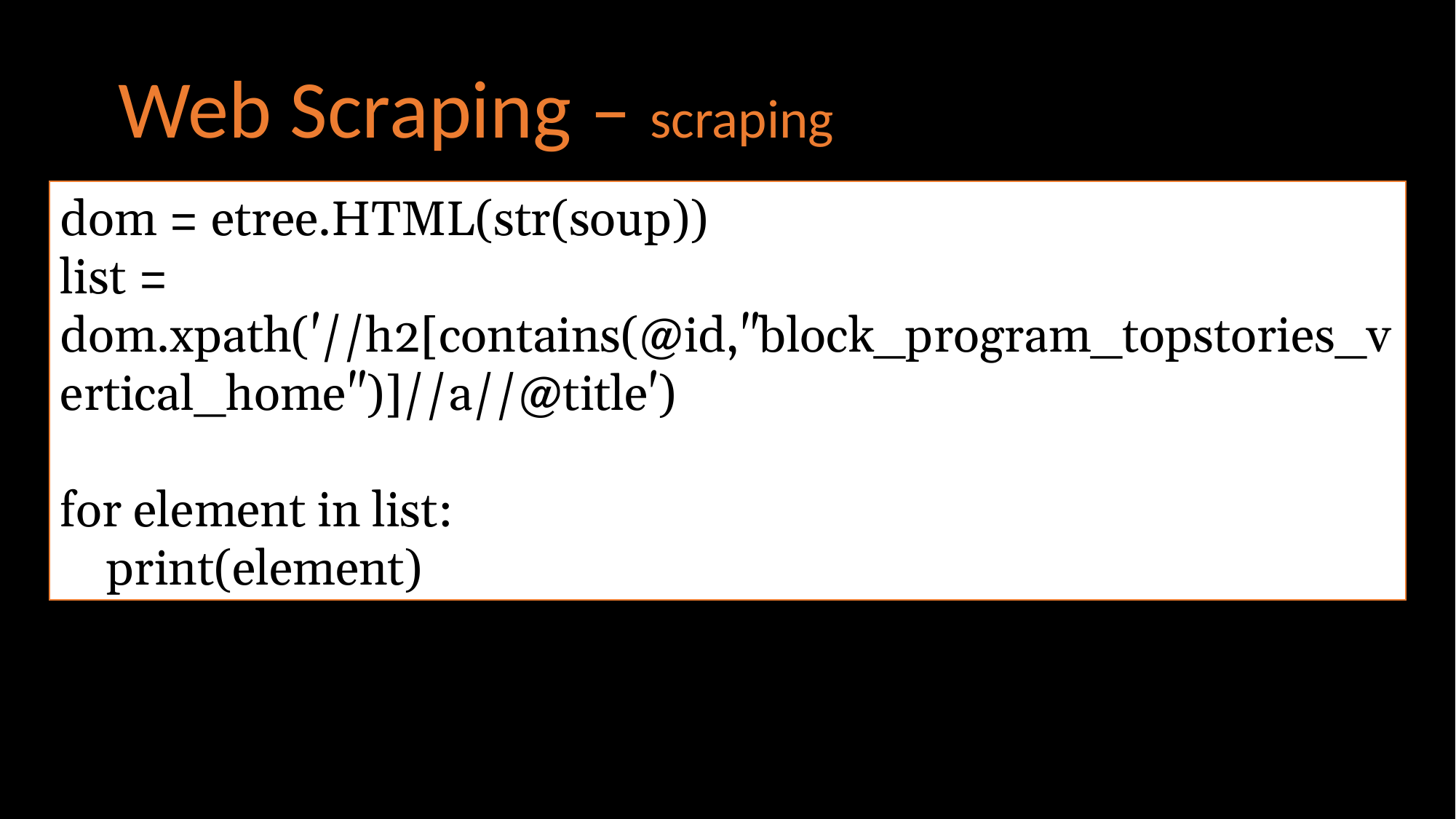

Web Scraping – scraping
dom = etree.HTML(str(soup))
list = dom.xpath('//h2[contains(@id,"block_program_topstories_vertical_home")]//a//@title')

for element in list:
    print(element)